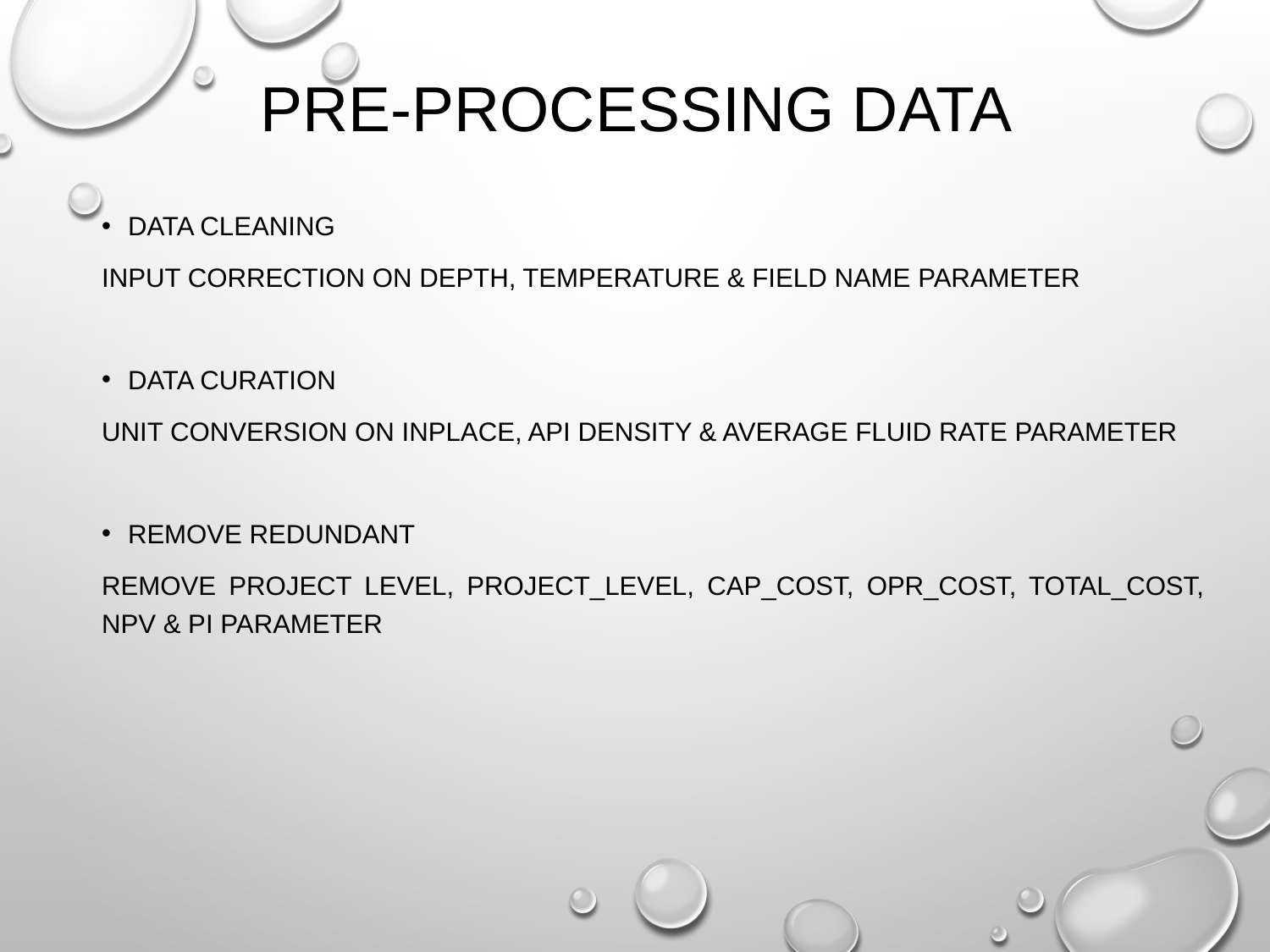

# PRE-PROCESSING DATA
Data Cleaning
Input correction on Depth, Temperature & Field Name parameter

Data Curation
Unit Conversion on Inplace, API Density & Average Fluid Rate parameter

Remove Redundant
Remove Project Level, project_level, cap_cost, opr_cost, total_cost, NPV & PI parameter